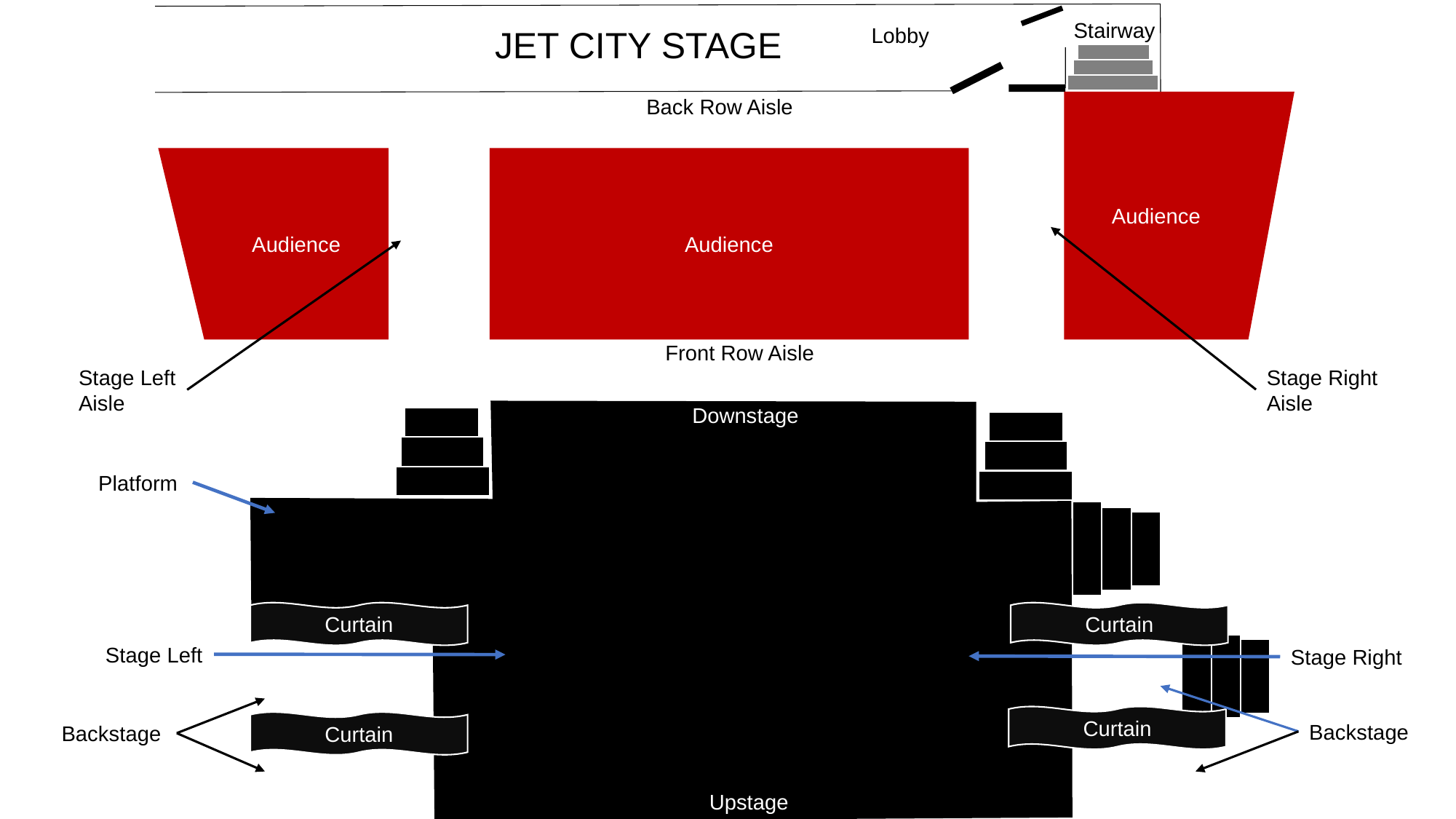

Stairway

Lobby
JET CITY STAGE

Back Row Aisle
Audience
Audience
Audience
Front Row Aisle
Stage Right
Aisle
Stage Left
Aisle
Downstage

Platform

Curtain
Curtain

Stage Left
Stage Right
Curtain
Curtain
Backstage
Backstage
Upstage